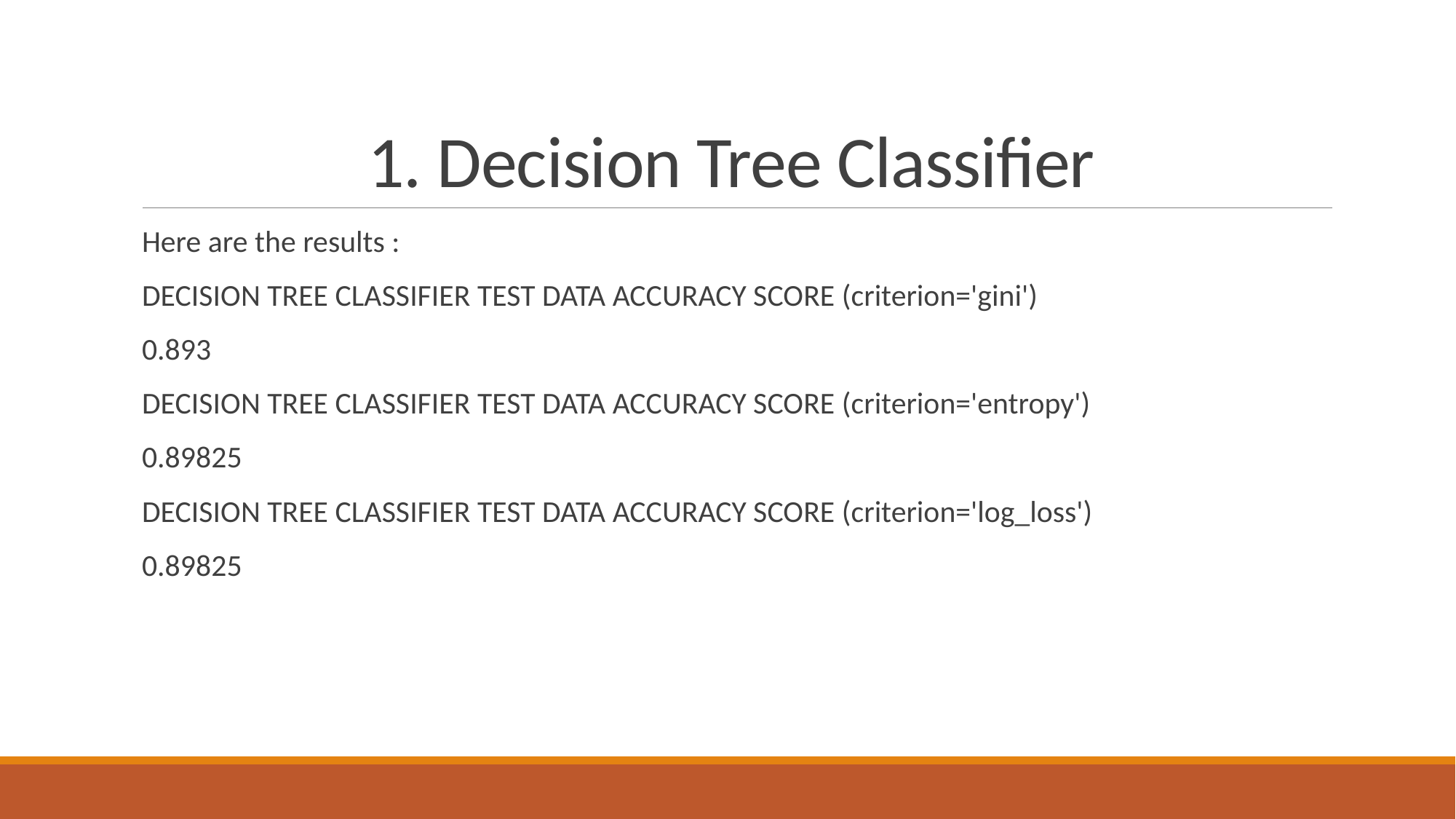

# 1. Decision Tree Classifier
Here are the results :
DECISION TREE CLASSIFIER TEST DATA ACCURACY SCORE (criterion='gini')
0.893
DECISION TREE CLASSIFIER TEST DATA ACCURACY SCORE (criterion='entropy')
0.89825
DECISION TREE CLASSIFIER TEST DATA ACCURACY SCORE (criterion='log_loss')
0.89825